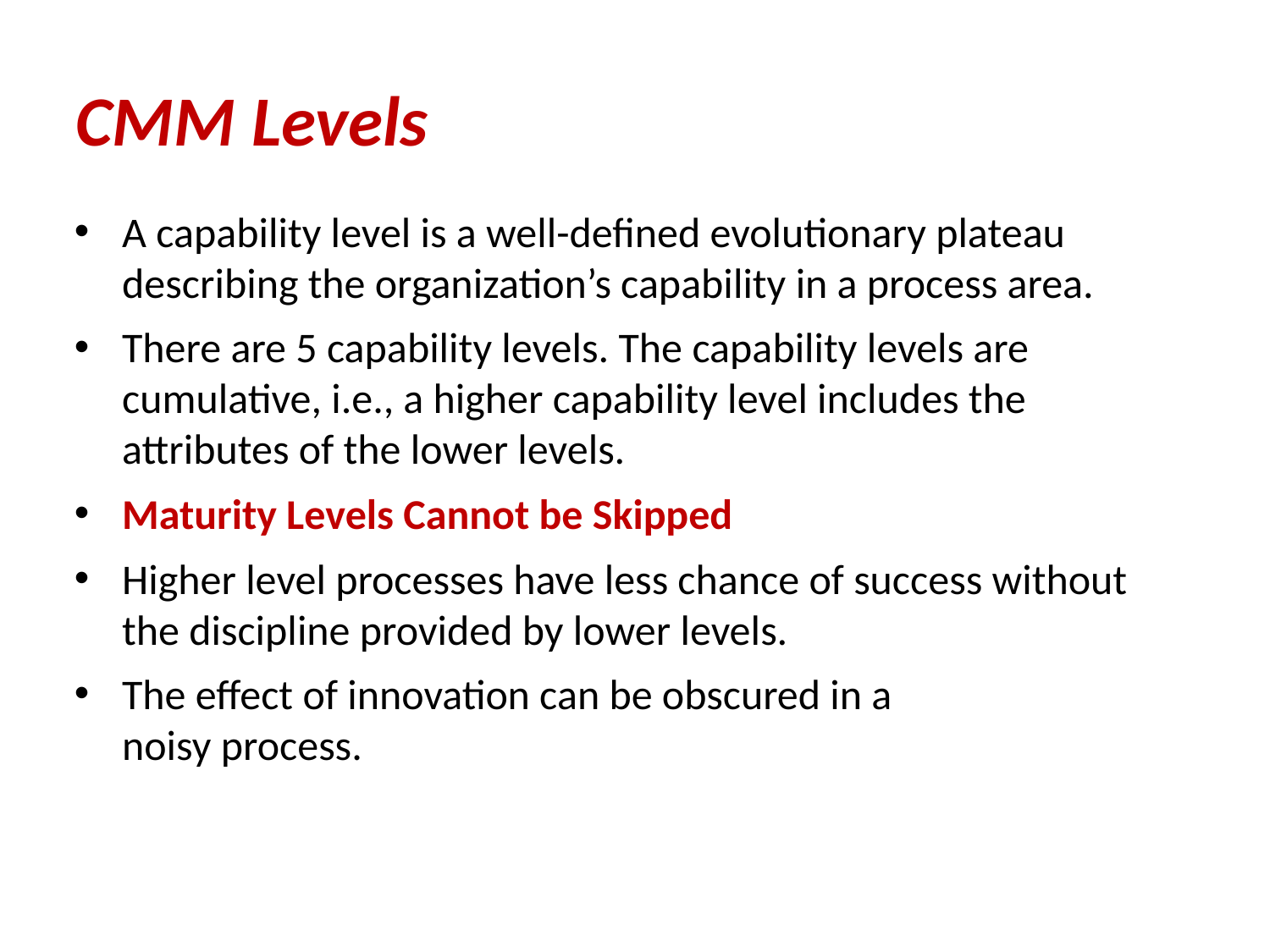

CMM Levels
# Capability Levels
A capability level is a well-defined evolutionary plateau describing the organization’s capability in a process area.
There are 5 capability levels. The capability levels are cumulative, i.e., a higher capability level includes the attributes of the lower levels.
Maturity Levels Cannot be Skipped
Higher level processes have less chance of success without the discipline provided by lower levels.
The effect of innovation can be obscured in a
noisy process.